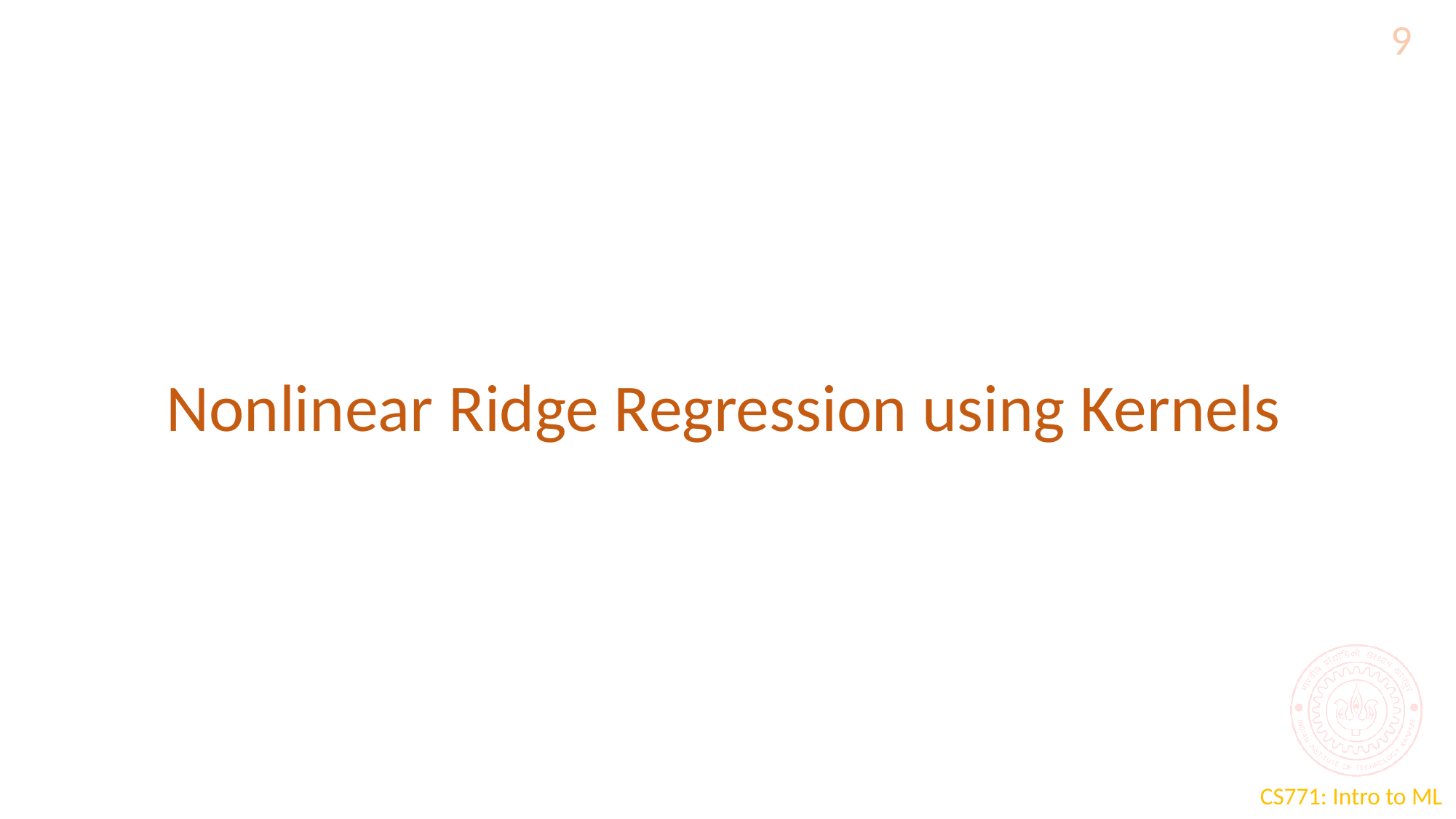

9
# Nonlinear Ridge Regression using Kernels